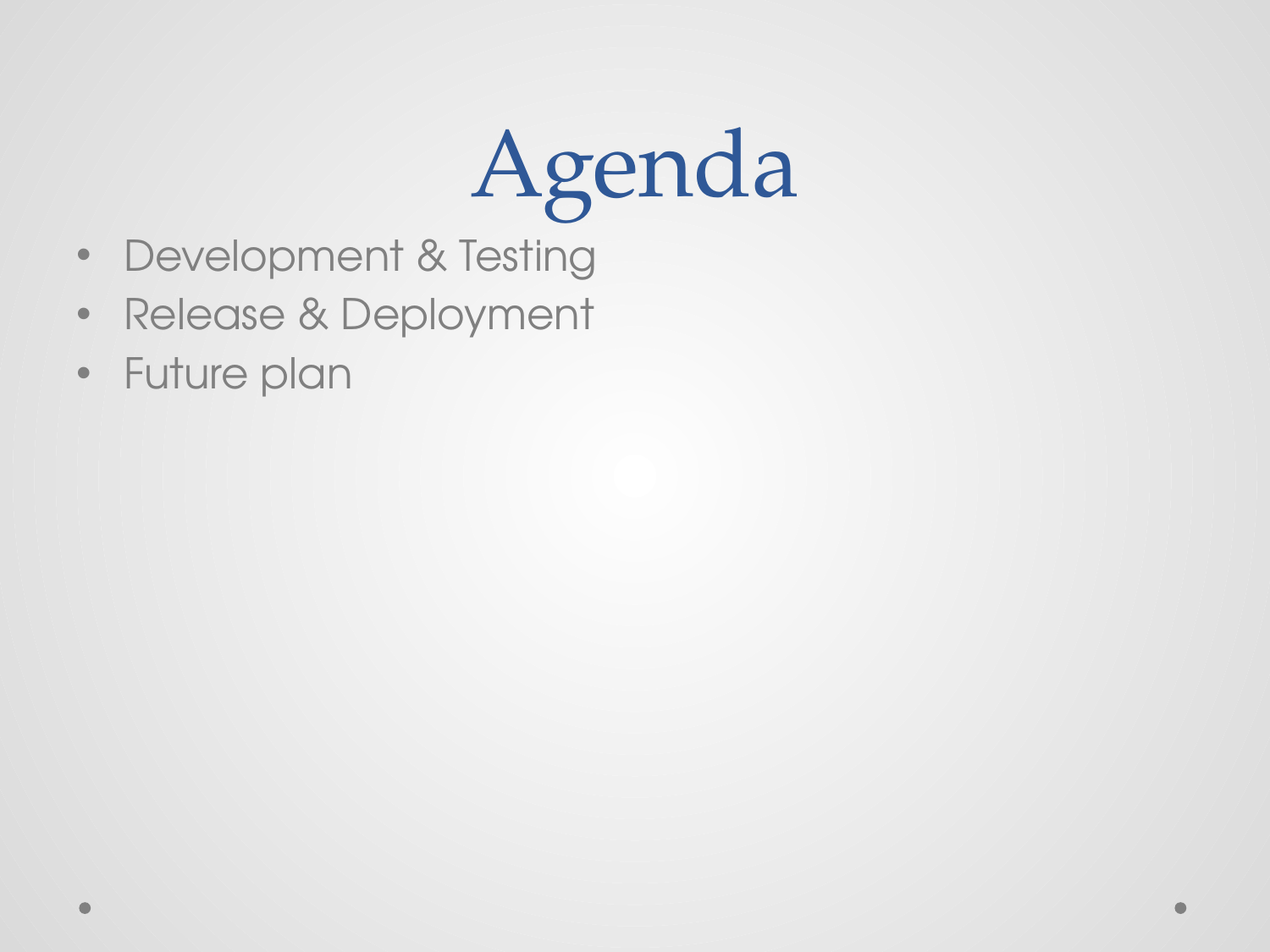

# Agenda
Development & Testing
Release & Deployment
Future plan